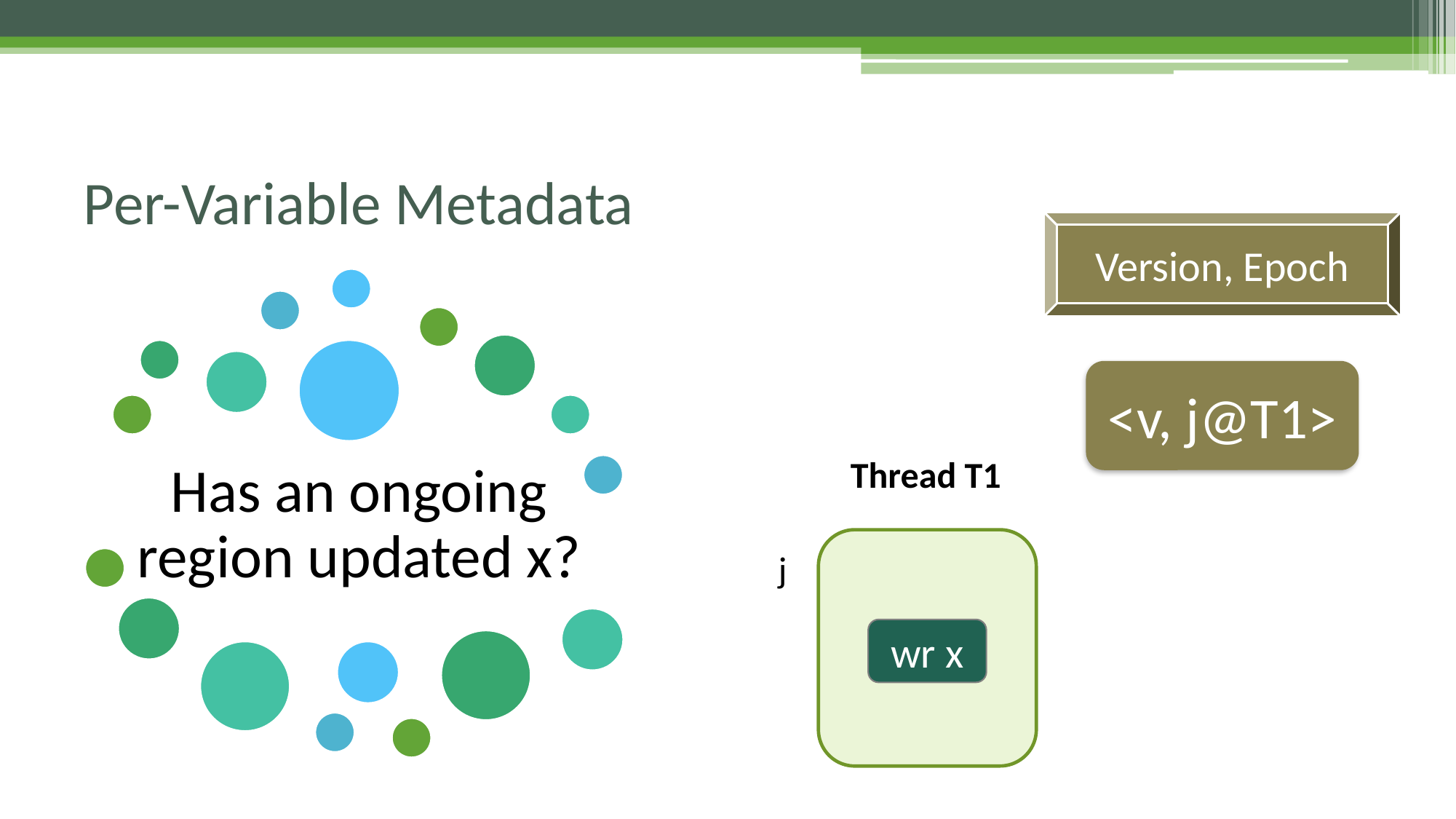

# Per-Variable Metadata
Version, Epoch
Has an ongoing region updated x?
<v, j@T1>
     Thread T1

j
wr x